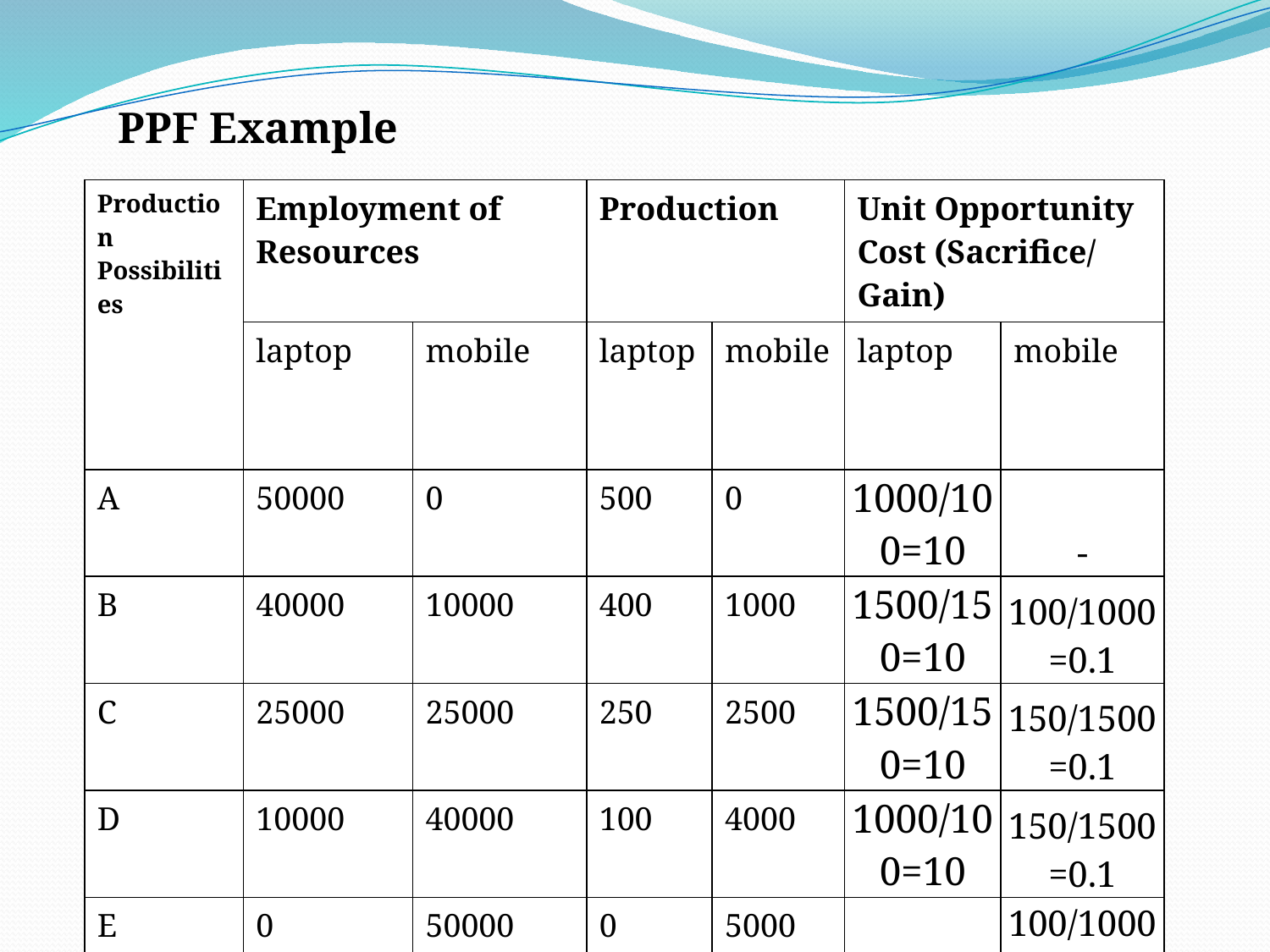

PPF Example
| Production Possibilities | Employment of Resources |  | Production |  | Unit Opportunity Cost (Sacrifice/ Gain) |  |
| --- | --- | --- | --- | --- | --- | --- |
|  | laptop | mobile | laptop | mobile | laptop | mobile |
| A | 50000 | 0 | 500 | 0 | 1000/100=10 | - |
| B | 40000 | 10000 | 400 | 1000 | 1500/150=10 | 100/1000=0.1 |
| C | 25000 | 25000 | 250 | 2500 | 1500/150=10 | 150/1500=0.1 |
| D | 10000 | 40000 | 100 | 4000 | 1000/100=10 | 150/1500=0.1 |
| E | 0 | 50000 | 0 | 5000 | - | 100/1000=0.1 |